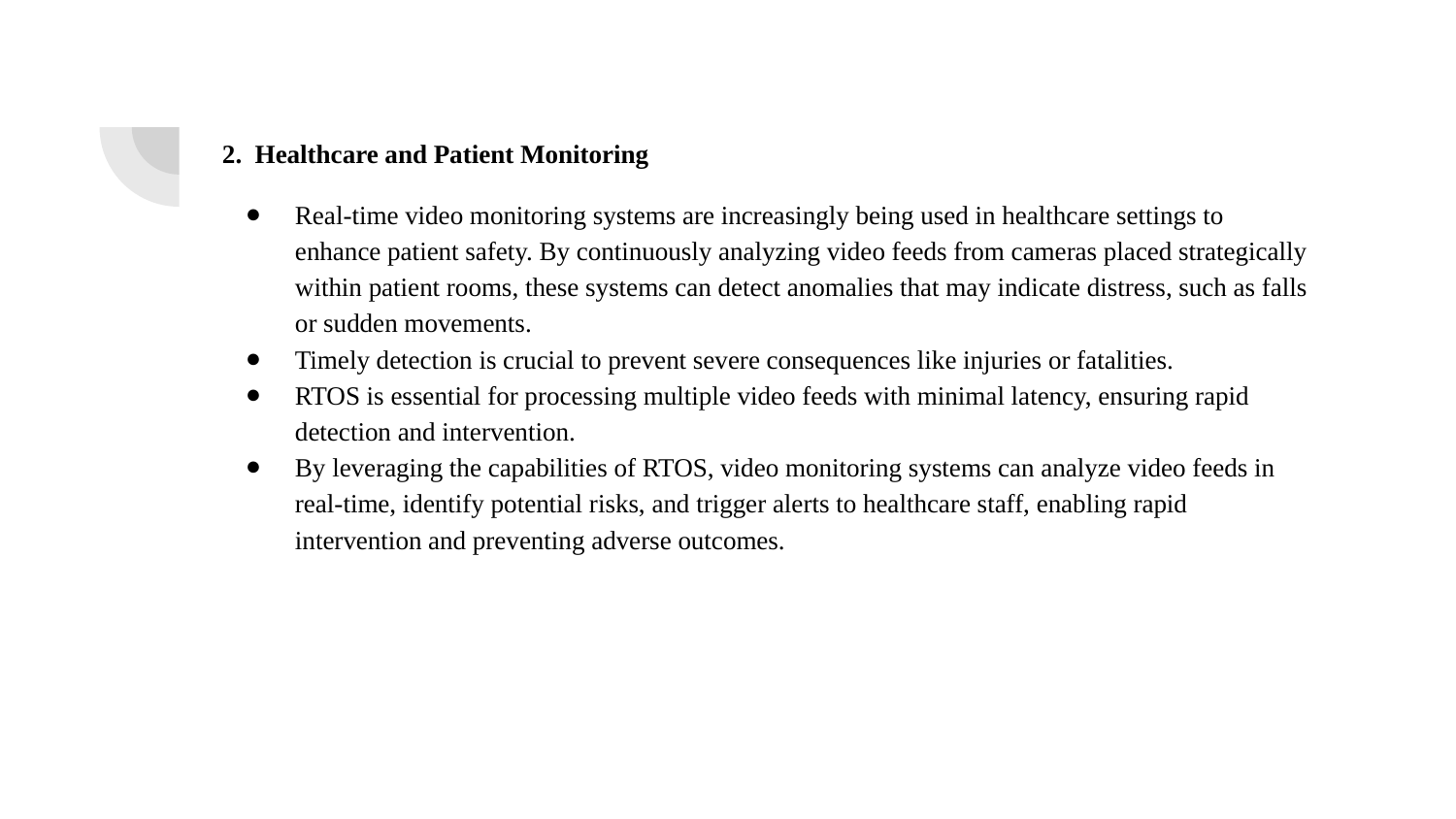

2.  Healthcare and Patient Monitoring
Real-time video monitoring systems are increasingly being used in healthcare settings to enhance patient safety. By continuously analyzing video feeds from cameras placed strategically within patient rooms, these systems can detect anomalies that may indicate distress, such as falls or sudden movements.
Timely detection is crucial to prevent severe consequences like injuries or fatalities.
RTOS is essential for processing multiple video feeds with minimal latency, ensuring rapid detection and intervention.
By leveraging the capabilities of RTOS, video monitoring systems can analyze video feeds in real-time, identify potential risks, and trigger alerts to healthcare staff, enabling rapid intervention and preventing adverse outcomes.